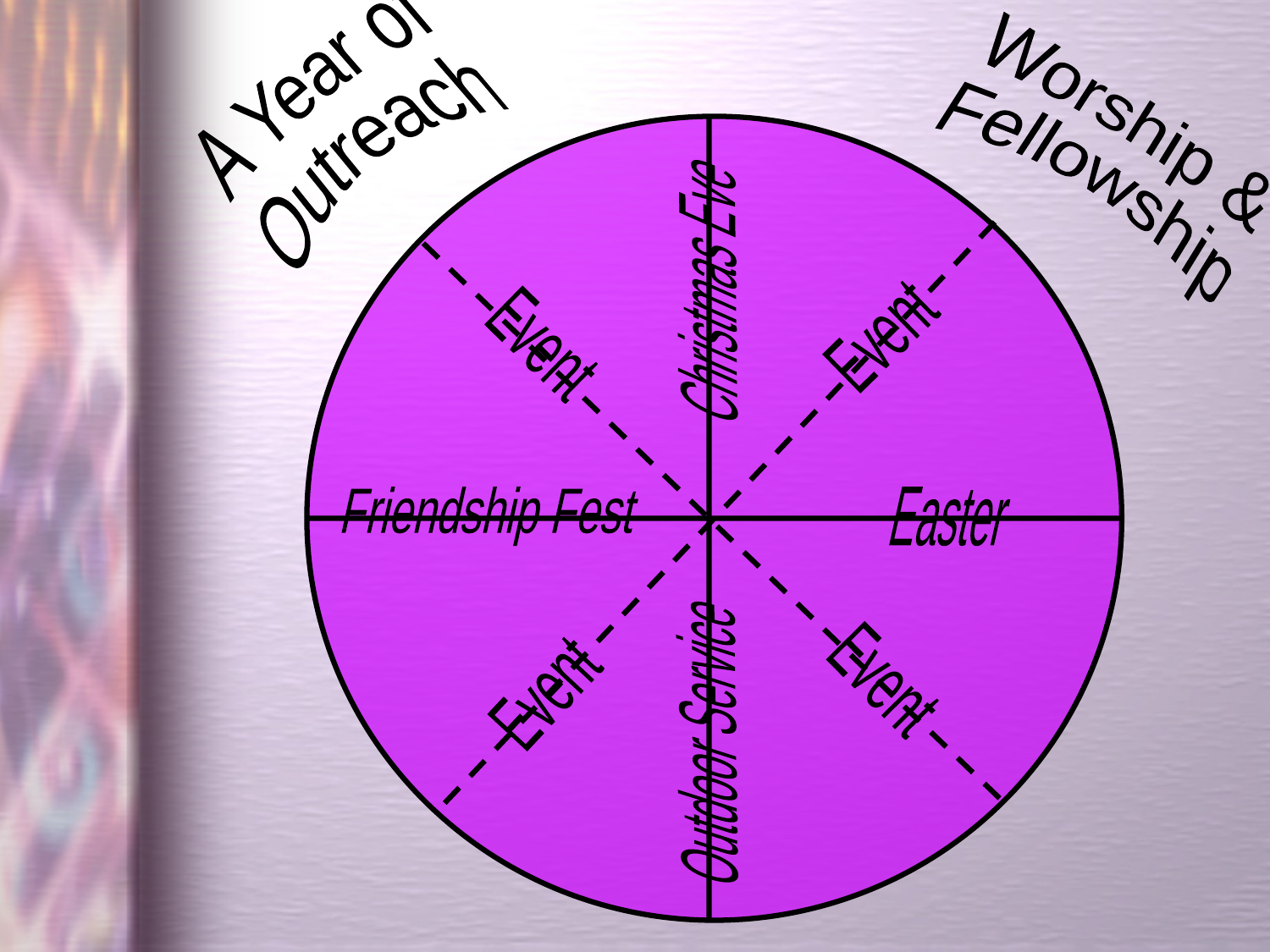

A Year of
Outreach
Worship &
Fellowship

Christmas Eve
Event
Event
Friendship Fest
Easter

Event
Event
Outdoor Service